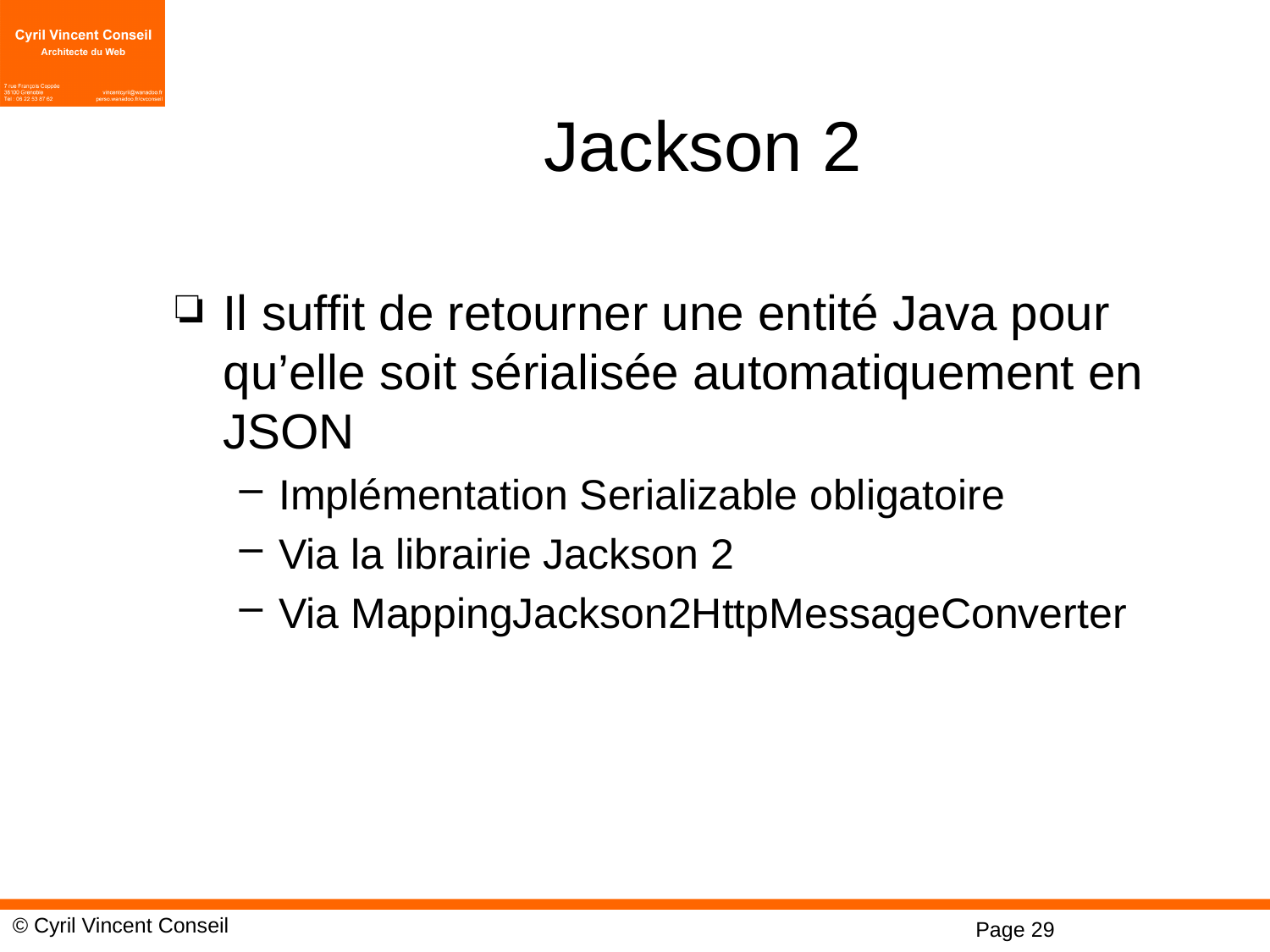

# Jackson 2
Il suffit de retourner une entité Java pour qu’elle soit sérialisée automatiquement en JSON
Implémentation Serializable obligatoire
Via la librairie Jackson 2
Via MappingJackson2HttpMessageConverter